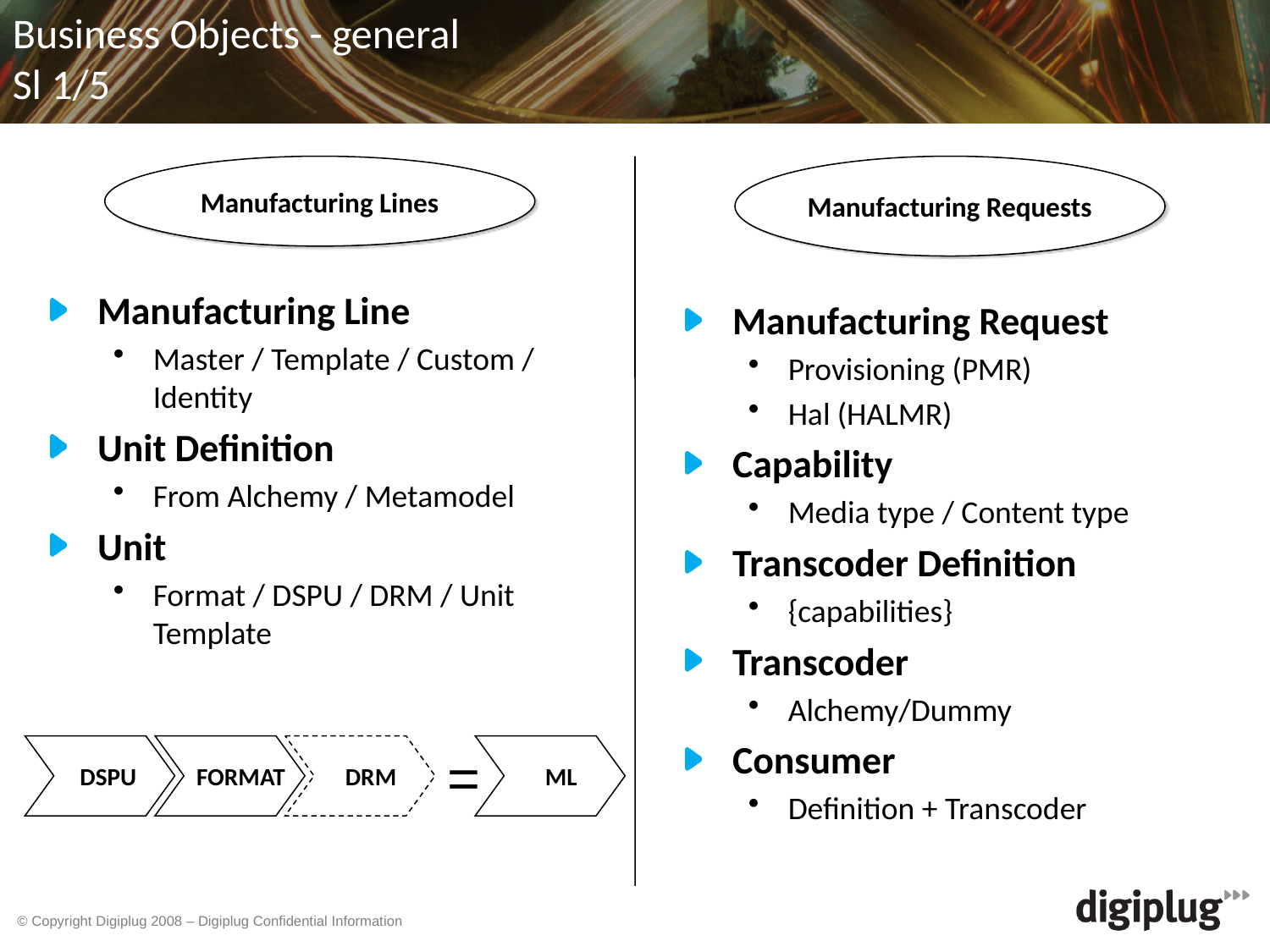

Business Objects - general
Sl 1/5

Manufacturing Lines

Manufacturing Requests
Manufacturing Line
Master / Template / Custom / Identity
Unit Definition
From Alchemy / Metamodel
Unit
Format / DSPU / DRM / Unit Template
Manufacturing Request
Provisioning (PMR)
Hal (HALMR)
Capability
Media type / Content type
Transcoder Definition
{capabilities}
Transcoder
Alchemy/Dummy
Consumer
Definition + Transcoder
   DSPU
    FORMAT
    DRM
=
    ML